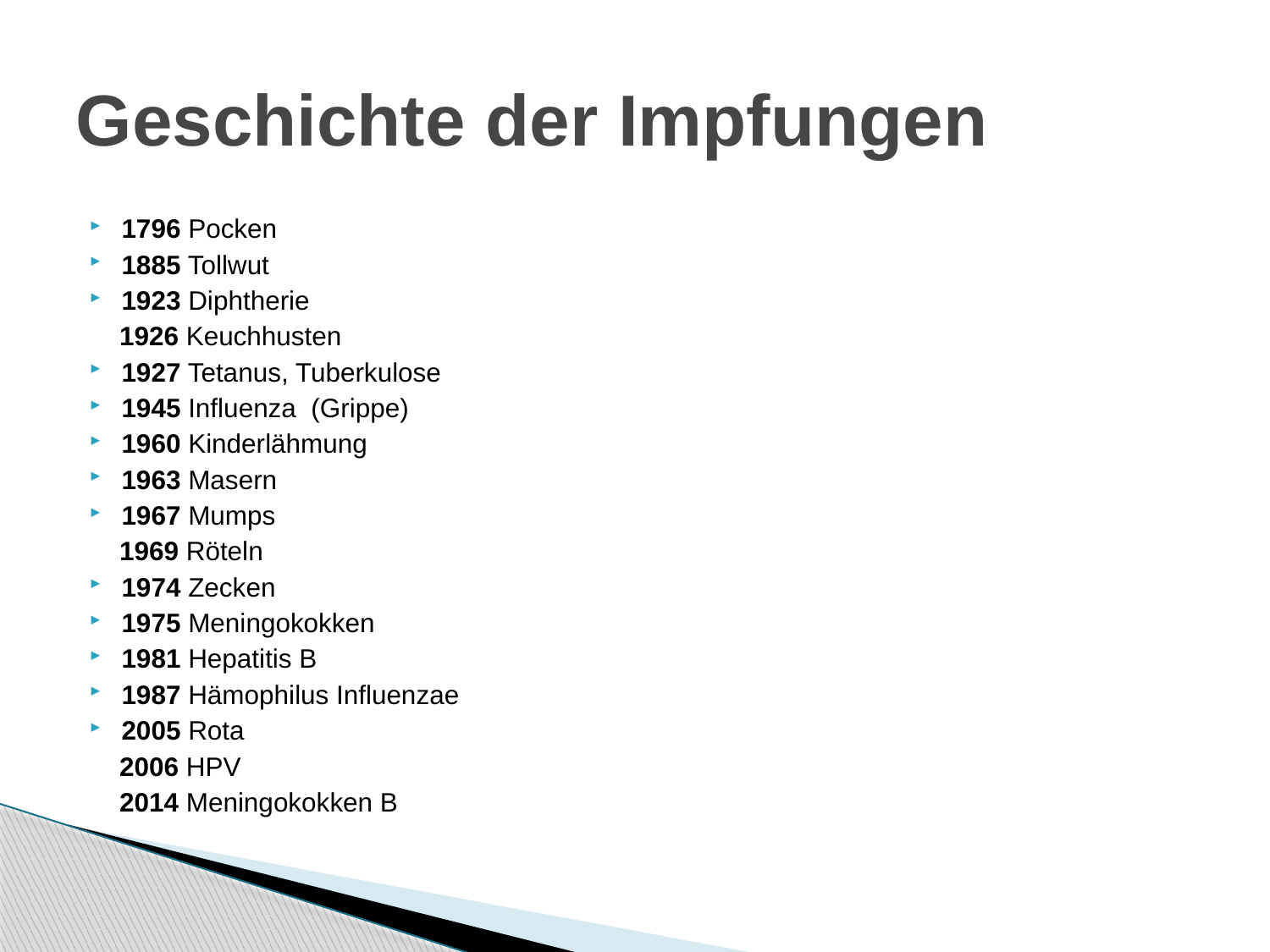

# Geschichte der Impfungen
1796 Pocken
1885 Tollwut
1923 Diphtherie
    1926 Keuchhusten
1927 Tetanus, Tuberkulose
1945 Influenza  (Grippe)
1960 Kinderlähmung
1963 Masern
1967 Mumps
    1969 Röteln
1974 Zecken
1975 Meningokokken
1981 Hepatitis B
1987 Hämophilus Influenzae
2005 Rota
    2006 HPV
    2014 Meningokokken B